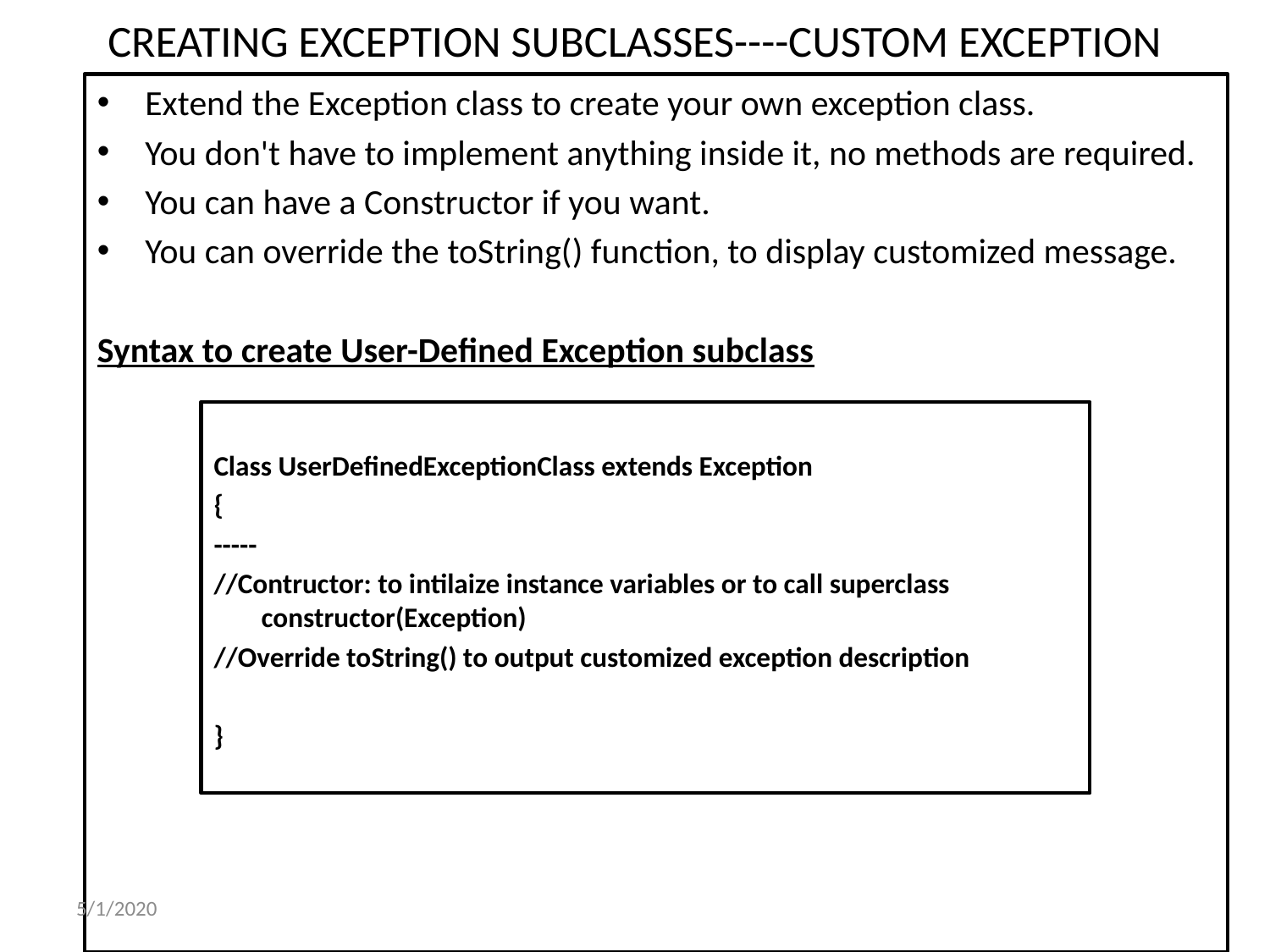

# CREATING EXCEPTION SUBCLASSES----CUSTOM EXCEPTION
Extend the Exception class to create your own exception class.
You don't have to implement anything inside it, no methods are required.
You can have a Constructor if you want.
You can override the toString() function, to display customized message.

Syntax to create User-Defined Exception subclass

Class UserDefinedExceptionClass extends Exception
{
-----
//Contructor: to intilaize instance variables or to call superclass constructor(Exception)
//Override toString() to output customized exception description

}

5/1/2020
54